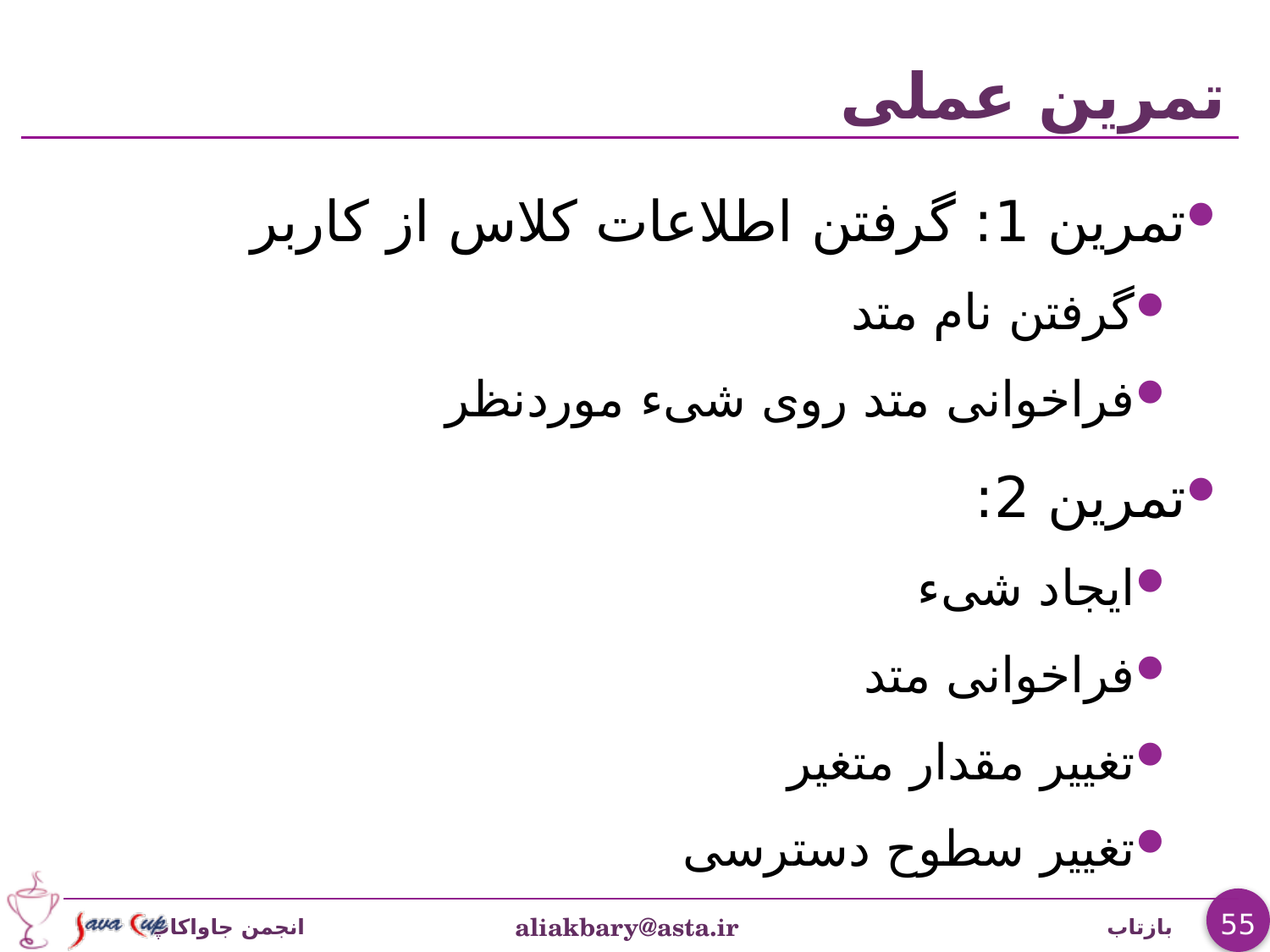

# تمرین عملی
تمرین 1: گرفتن اطلاعات کلاس از کاربر
گرفتن نام متد
فراخوانی متد روی شیء موردنظر
تمرین 2:
ایجاد شیء
فراخوانی متد
تغییر مقدار متغیر
تغییر سطوح دسترسی